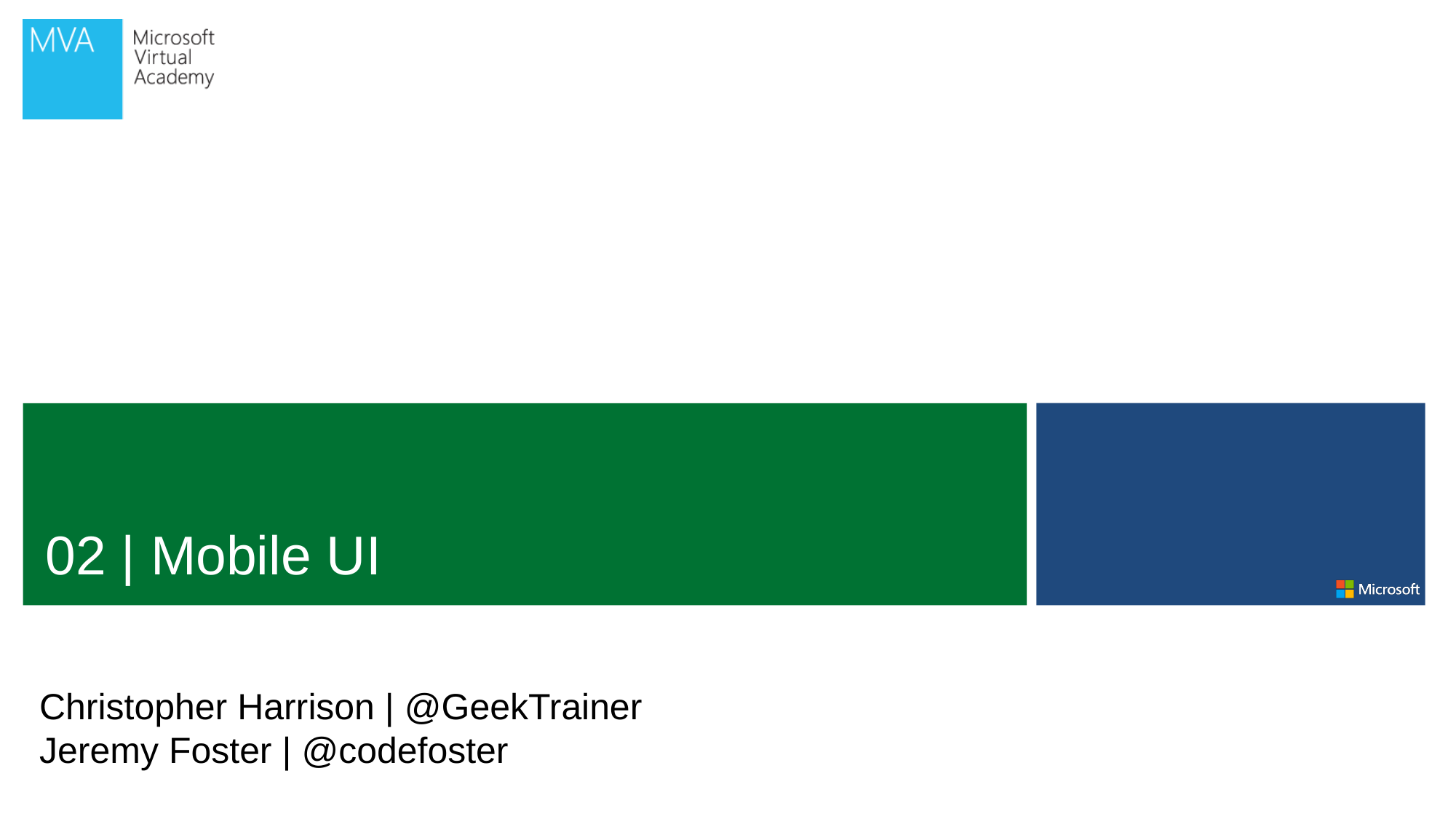

02 | Mobile UI
Christopher Harrison | @GeekTrainer
Jeremy Foster | @codefoster